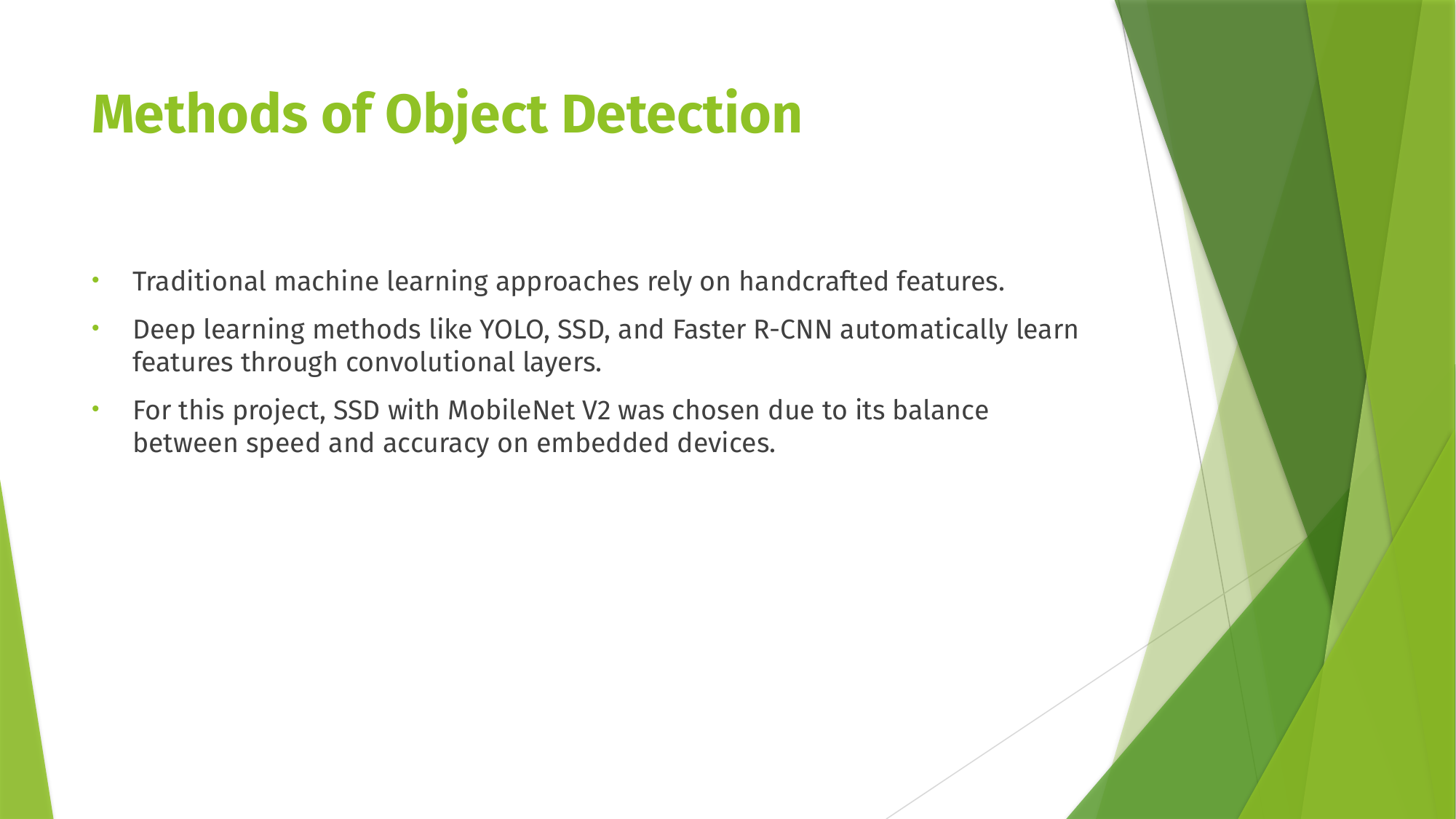

# Methods of Object Detection
Traditional machine learning approaches rely on handcrafted features.
Deep learning methods like YOLO, SSD, and Faster R-CNN automatically learn features through convolutional layers.
For this project, SSD with MobileNet V2 was chosen due to its balance between speed and accuracy on embedded devices.